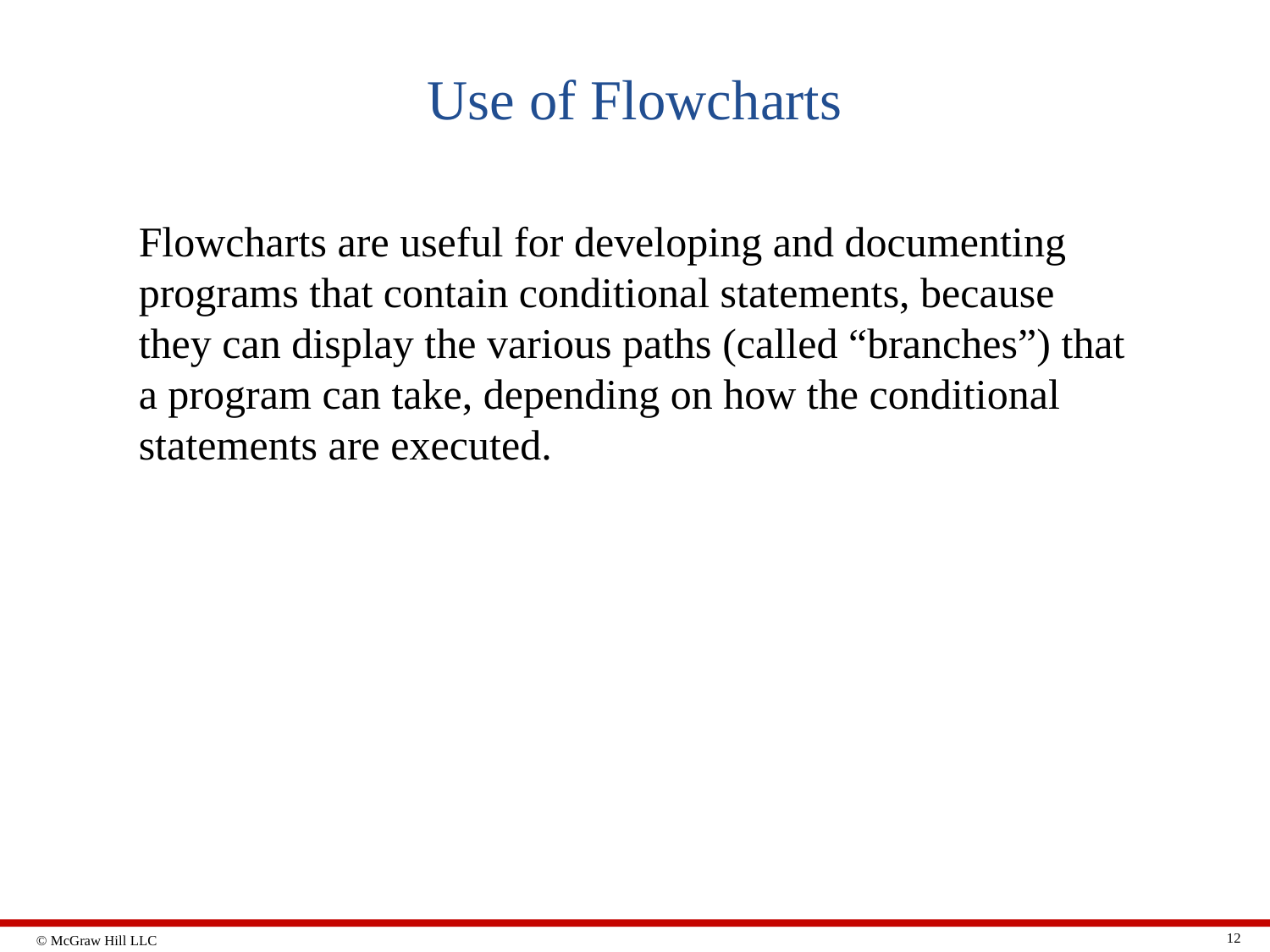

# Use of Flowcharts
Flowcharts are useful for developing and documenting programs that contain conditional statements, because they can display the various paths (called “branches”) that a program can take, depending on how the conditional statements are executed.
12